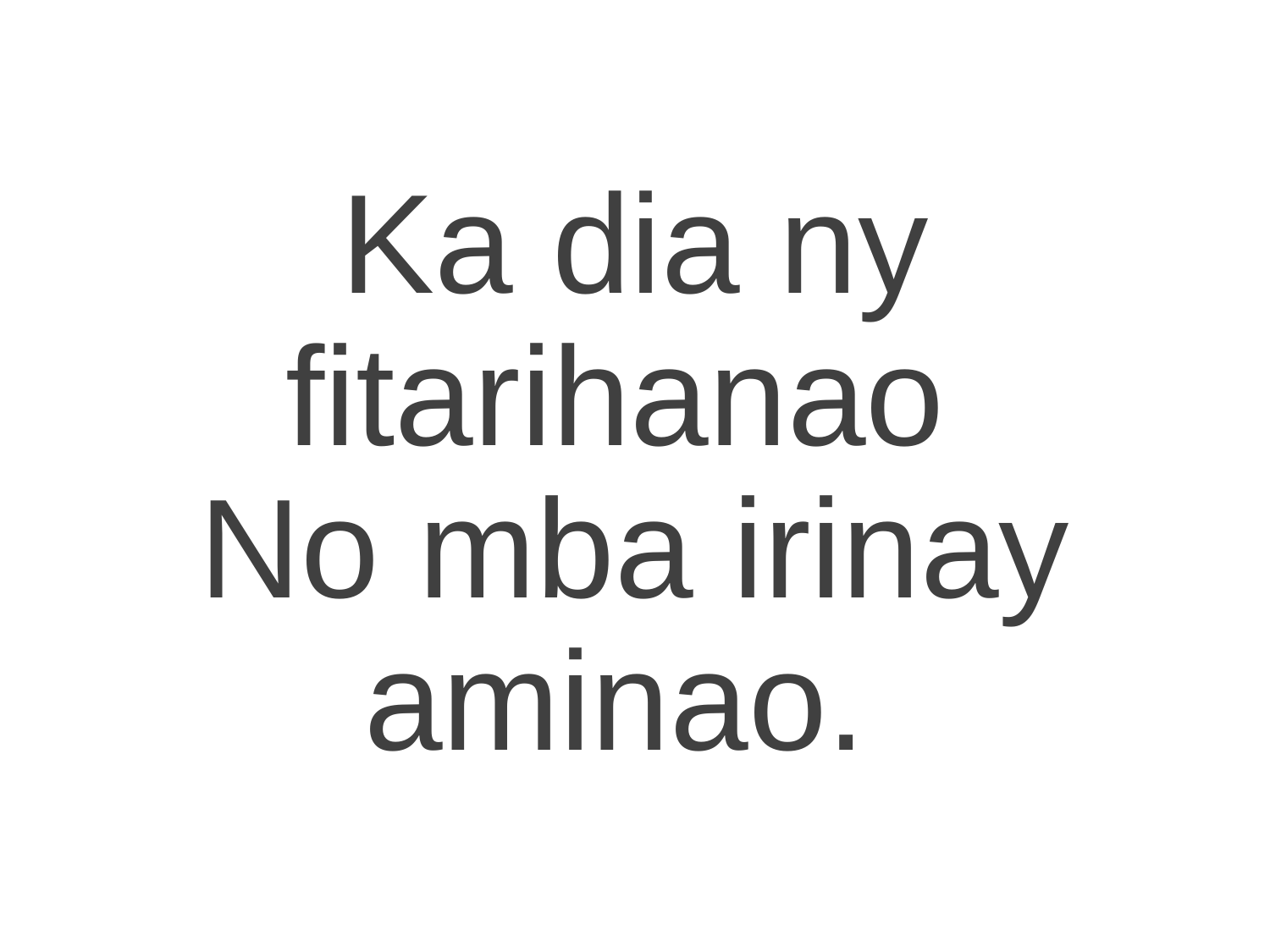

Ka dia ny fitarihanao
No mba irinay aminao.